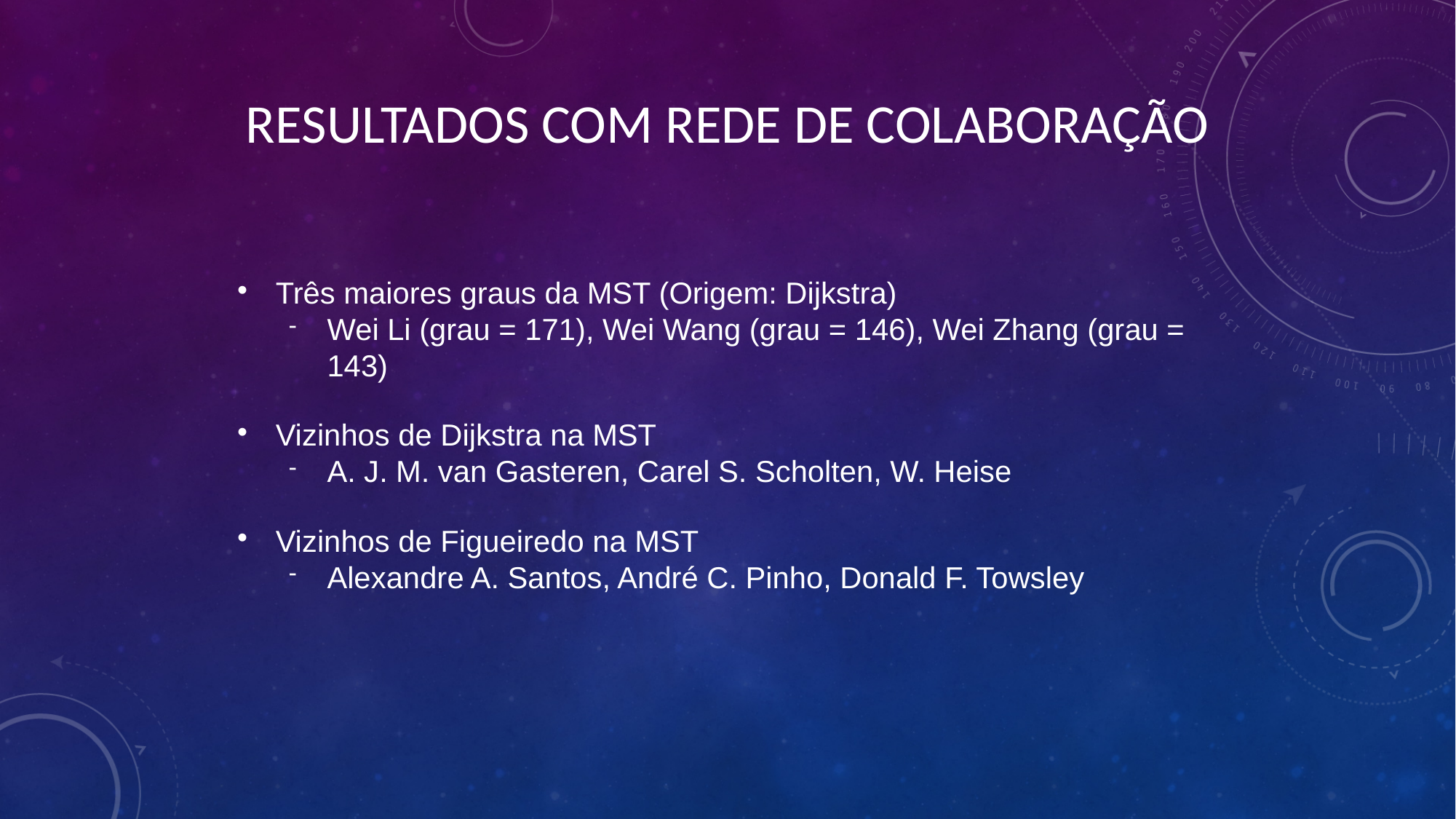

Resultados com Rede de Colaboração
Três maiores graus da MST (Origem: Dijkstra)
Wei Li (grau = 171), Wei Wang (grau = 146), Wei Zhang (grau =  143)

Vizinhos de Dijkstra na MST
A. J. M. van Gasteren, Carel S. Scholten, W. Heise

Vizinhos de Figueiredo na MST
Alexandre A. Santos, André C. Pinho, Donald F. Towsley